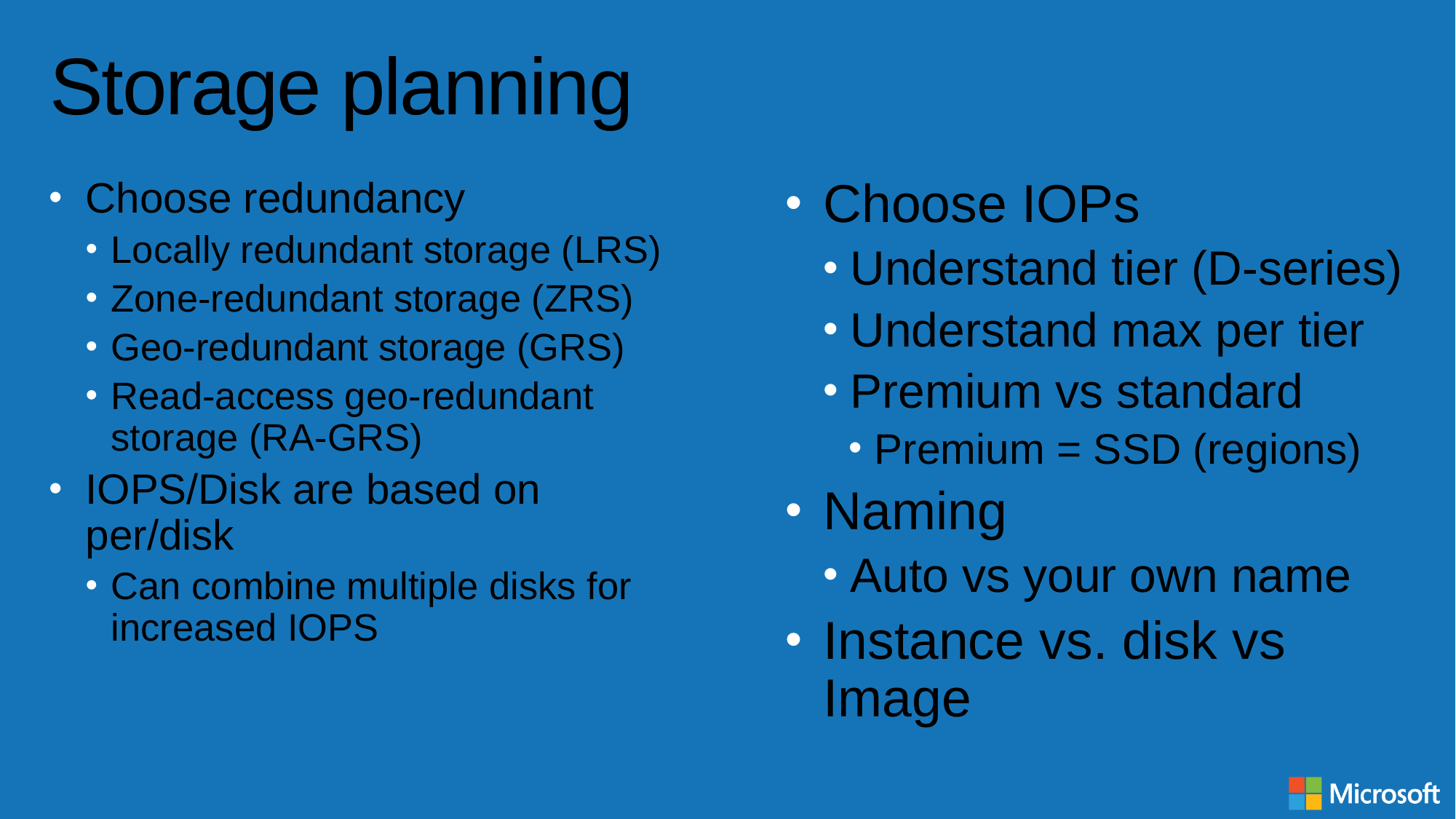

# Storage planning
Choose redundancy
Locally redundant storage (LRS)
Zone-redundant storage (ZRS)
Geo-redundant storage (GRS)
Read-access geo-redundant storage (RA-GRS)
IOPS/Disk are based on per/disk
Can combine multiple disks for increased IOPS
Choose IOPs
Understand tier (D-series)
Understand max per tier
Premium vs standard
Premium = SSD (regions)
Naming
Auto vs your own name
Instance vs. disk vs Image